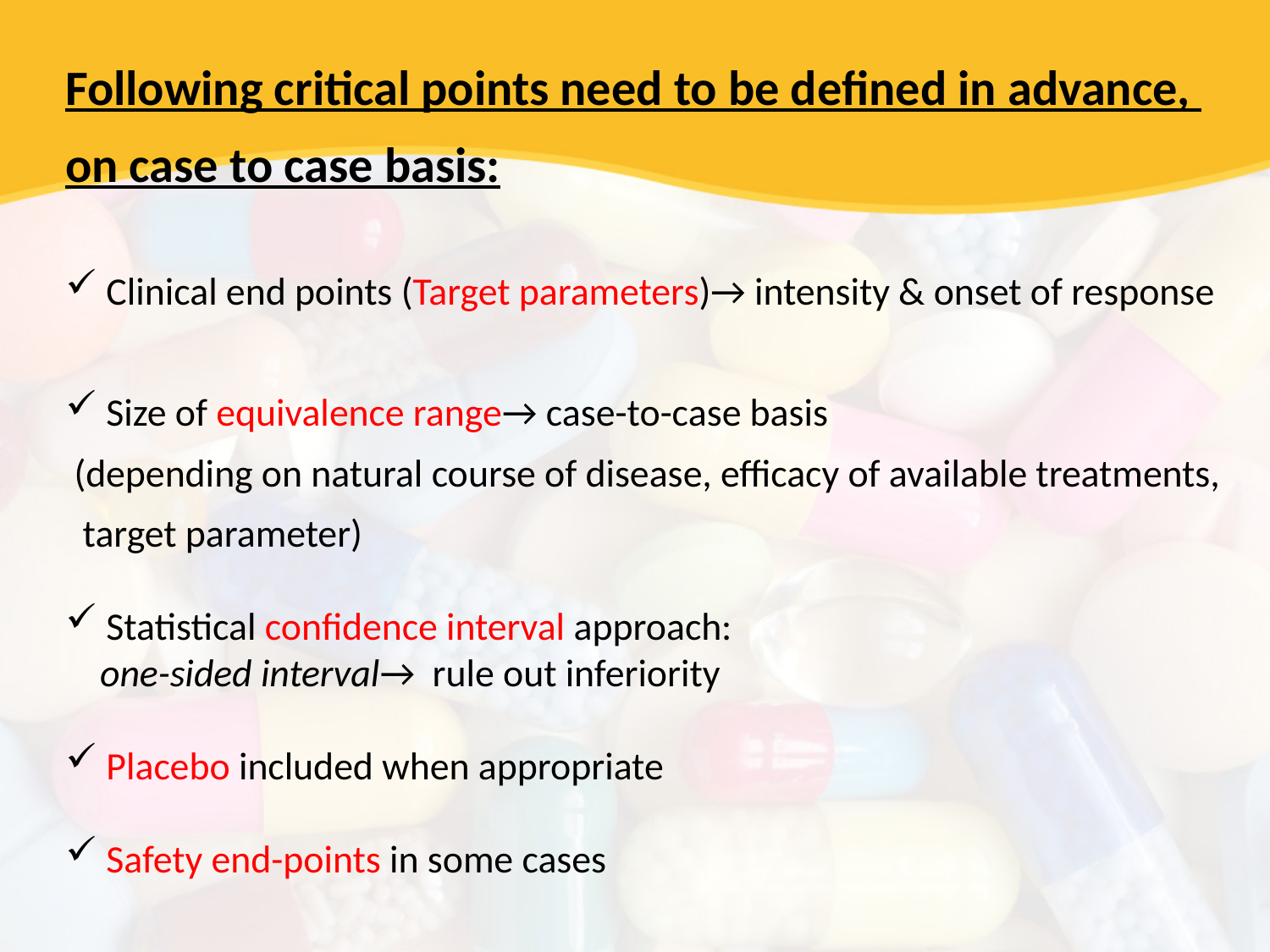

Following critical points need to be defined in advance,
on case to case basis:

 Clinical end points (Target parameters)→ intensity & onset of response

 Size of equivalence range→ case-to-case basis
 (depending on natural course of disease, efficacy of available treatments,
  target parameter)

 Statistical confidence interval approach:
    one-sided interval→  rule out inferiority

 Placebo included when appropriate

 Safety end-points in some cases